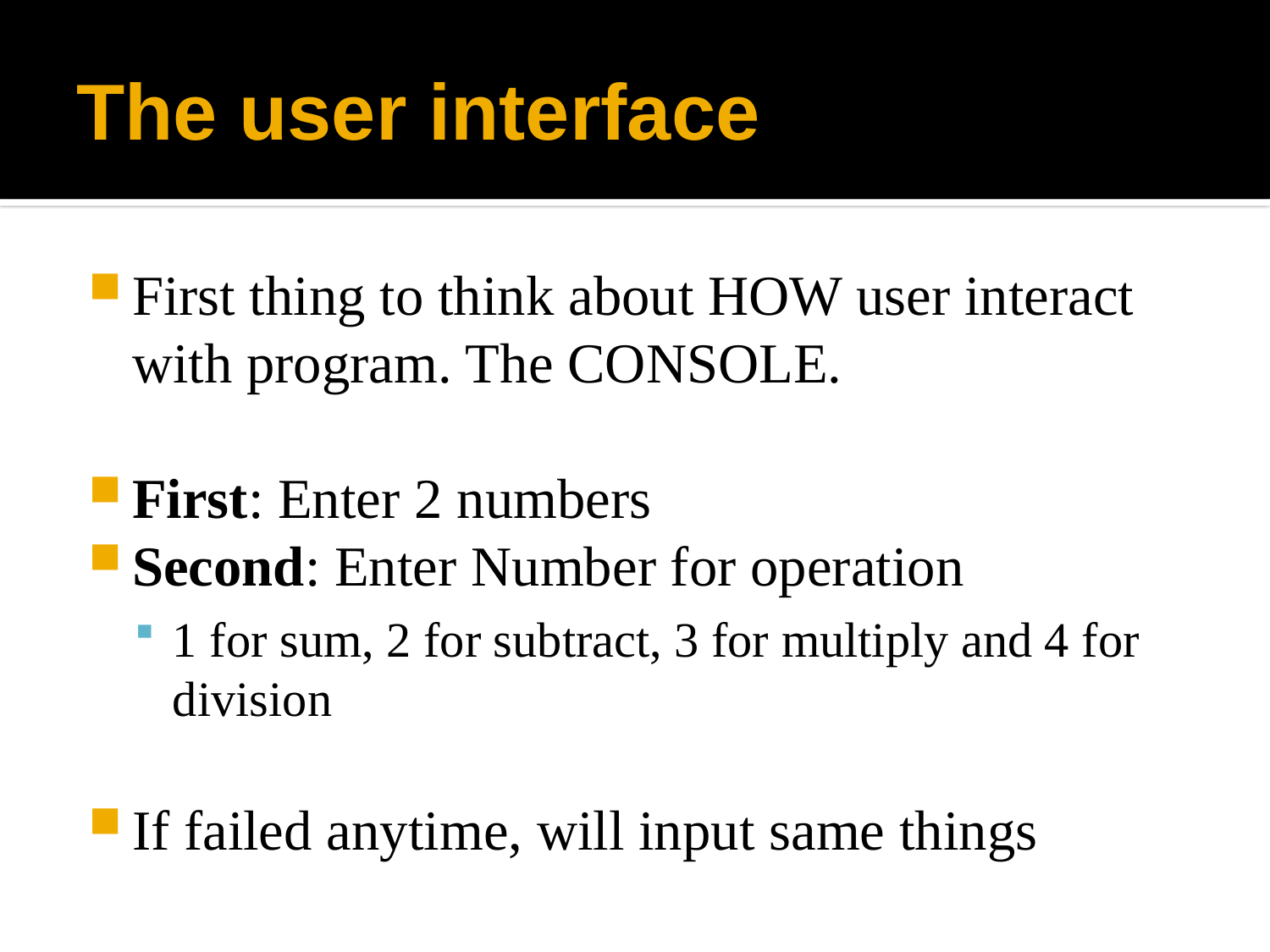

# The user interface
First thing to think about HOW user interact with program. The CONSOLE.

First: Enter 2 numbers
Second: Enter Number for operation
1 for sum, 2 for subtract, 3 for multiply and 4 for division

If failed anytime, will input same things